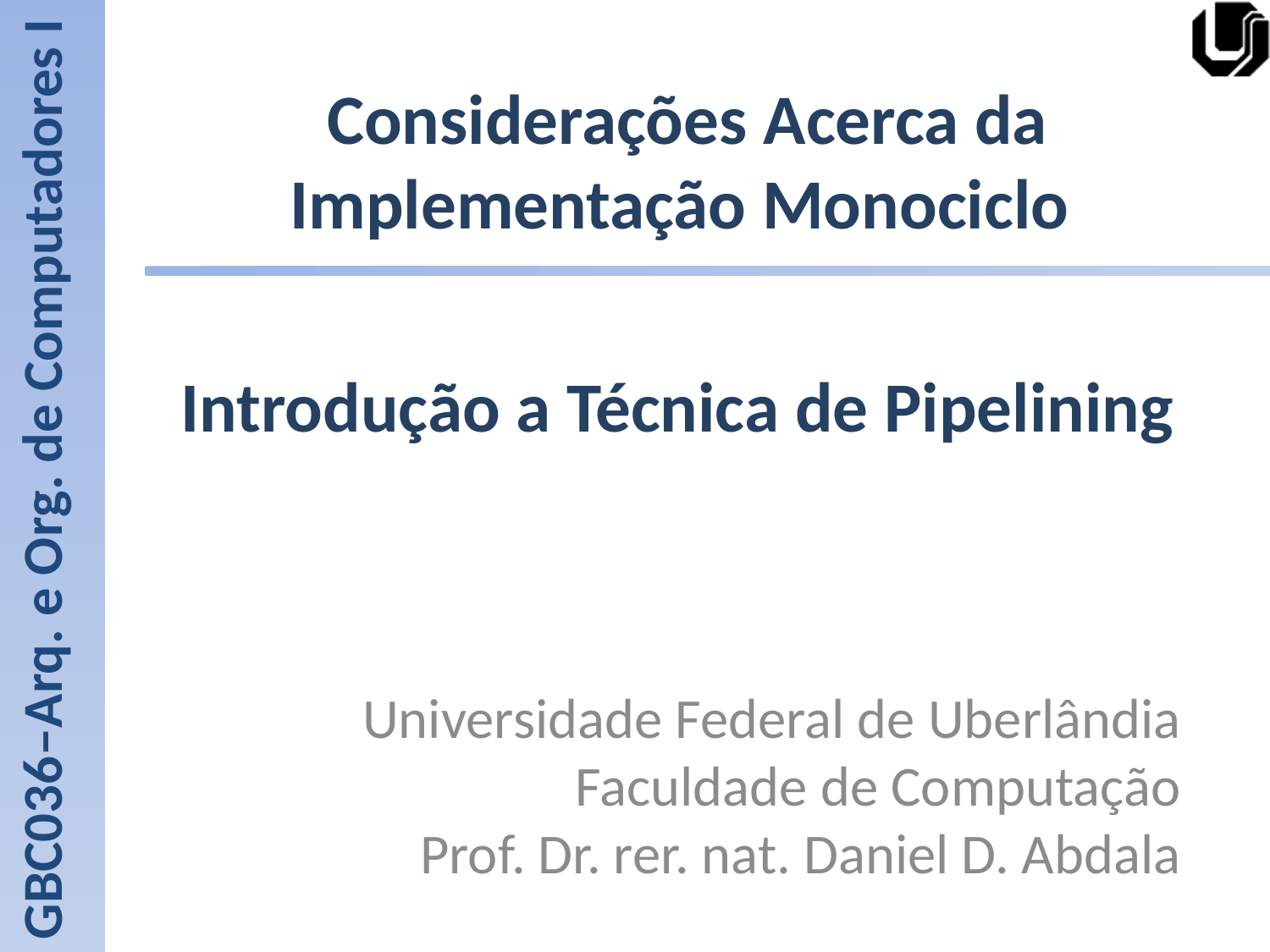

# Considerações Acerca da Implementação Monociclo

Introdução a Técnica de Pipelining
GBC036–Arq. e Org. de Computadores I
Universidade Federal de Uberlândia
Faculdade de Computação
Prof. Dr. rer. nat. Daniel D. Abdala